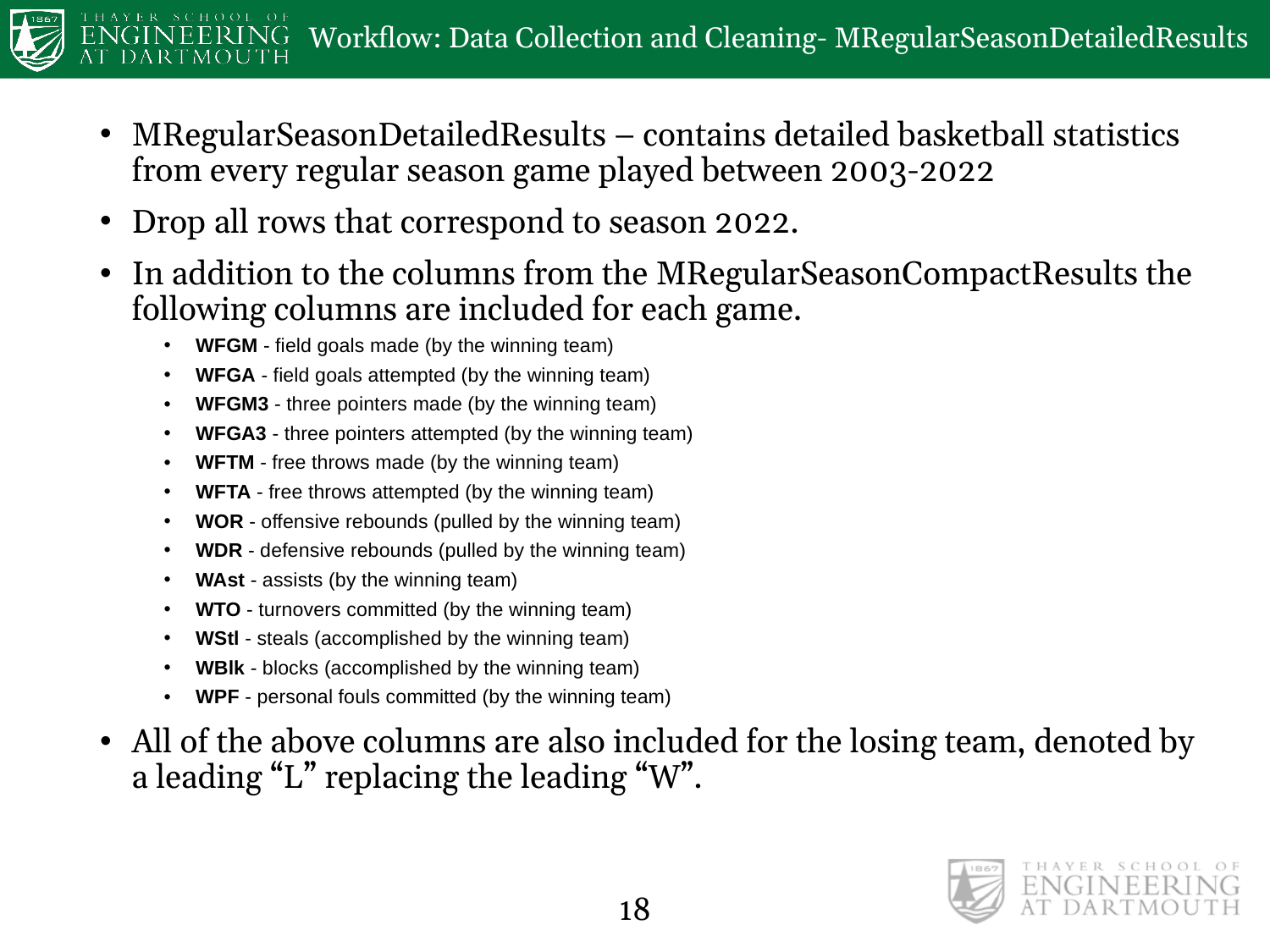

# Workflow: Data Collection and Cleaning- MRegularSeasonDetailedResults
MRegularSeasonDetailedResults – contains detailed basketball statistics from every regular season game played between 2003-2022
Drop all rows that correspond to season 2022.
In addition to the columns from the MRegularSeasonCompactResults the following columns are included for each game.
WFGM - field goals made (by the winning team)
WFGA - field goals attempted (by the winning team)
WFGM3 - three pointers made (by the winning team)
WFGA3 - three pointers attempted (by the winning team)
WFTM - free throws made (by the winning team)
WFTA - free throws attempted (by the winning team)
WOR - offensive rebounds (pulled by the winning team)
WDR - defensive rebounds (pulled by the winning team)
WAst - assists (by the winning team)
WTO - turnovers committed (by the winning team)
WStl - steals (accomplished by the winning team)
WBlk - blocks (accomplished by the winning team)
WPF - personal fouls committed (by the winning team)
All of the above columns are also included for the losing team, denoted by a leading “L” replacing the leading “W”.

18